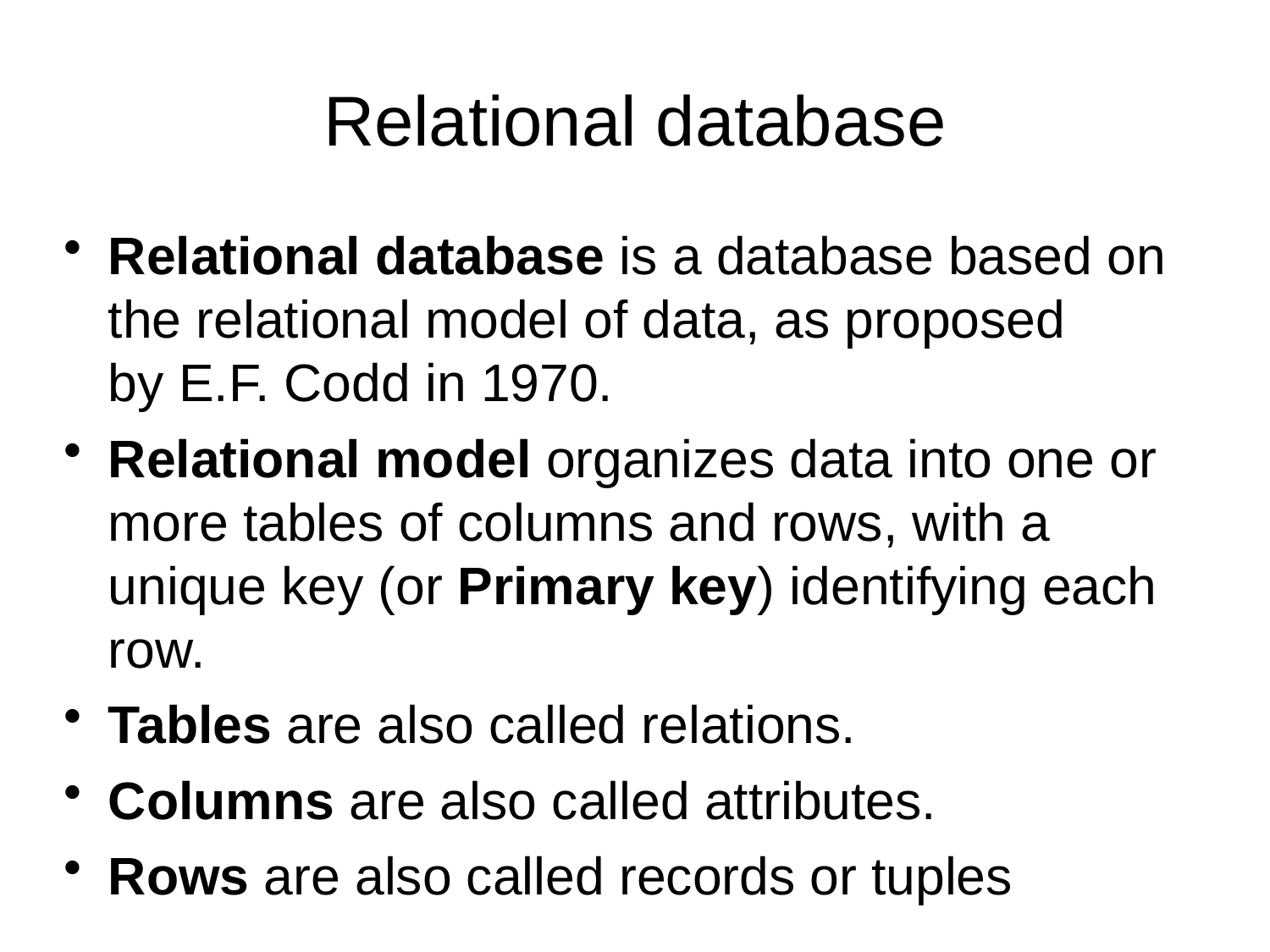

Relational database
Relational database is a database based on the relational model of data, as proposed by E.F. Codd in 1970.
Relational model organizes data into one or more tables of columns and rows, with a unique key (or Primary key) identifying each row.
Tables are also called relations.
Columns are also called attributes.
Rows are also called records or tuples